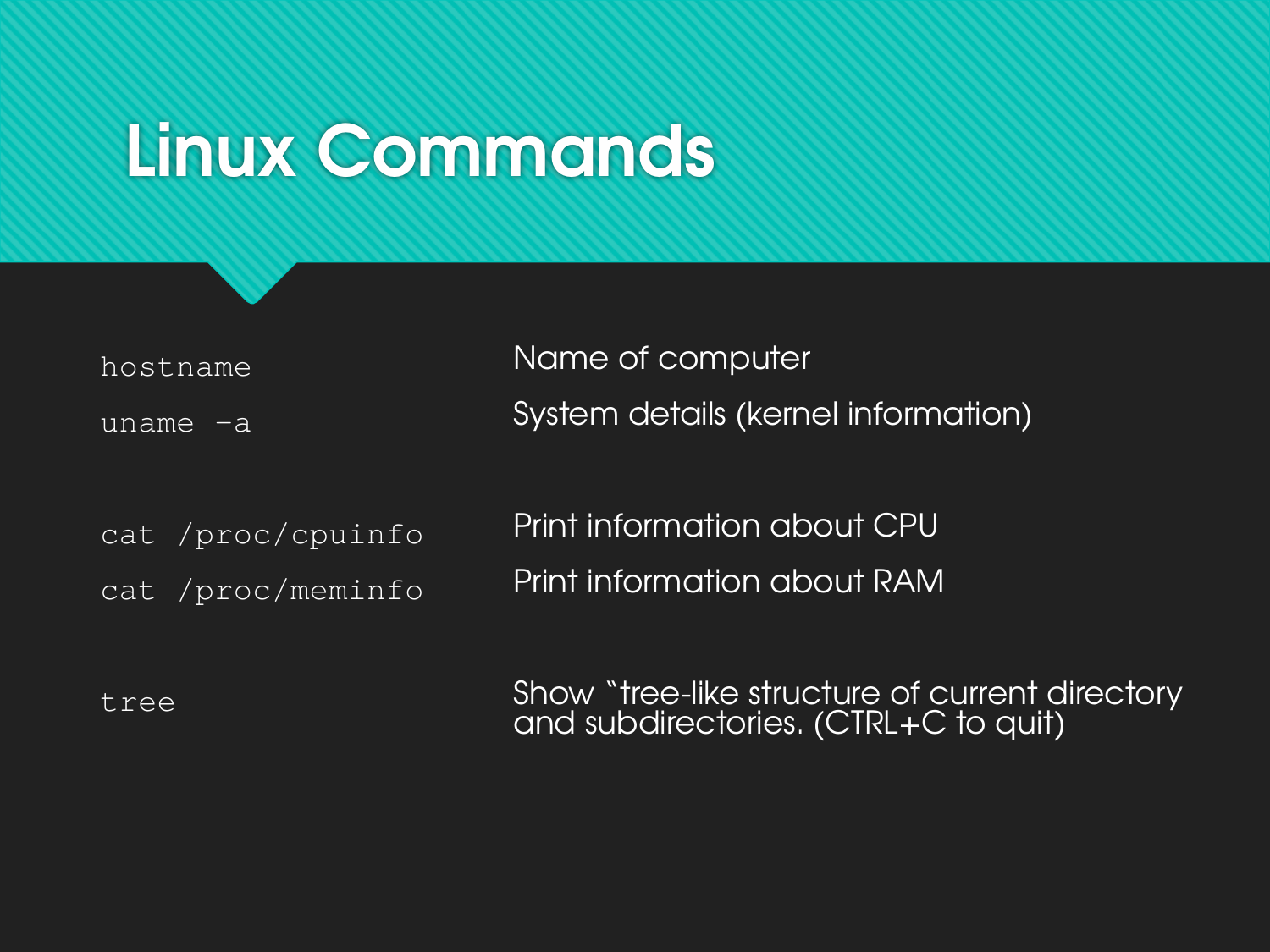

# Linux Commands
| hostname |  | Name of computer |
| --- | --- | --- |
| uname -a |  | System details (kernel information) |
|  |  |  |
| cat /proc/cpuinfo |  | Print information about CPU |
| cat /proc/meminfo |  | Print information about RAM |
|  |  |  |
| tree |  | Show “tree-like structure of current directory and subdirectories. (CTRL+C to quit) |
|  |  |  |